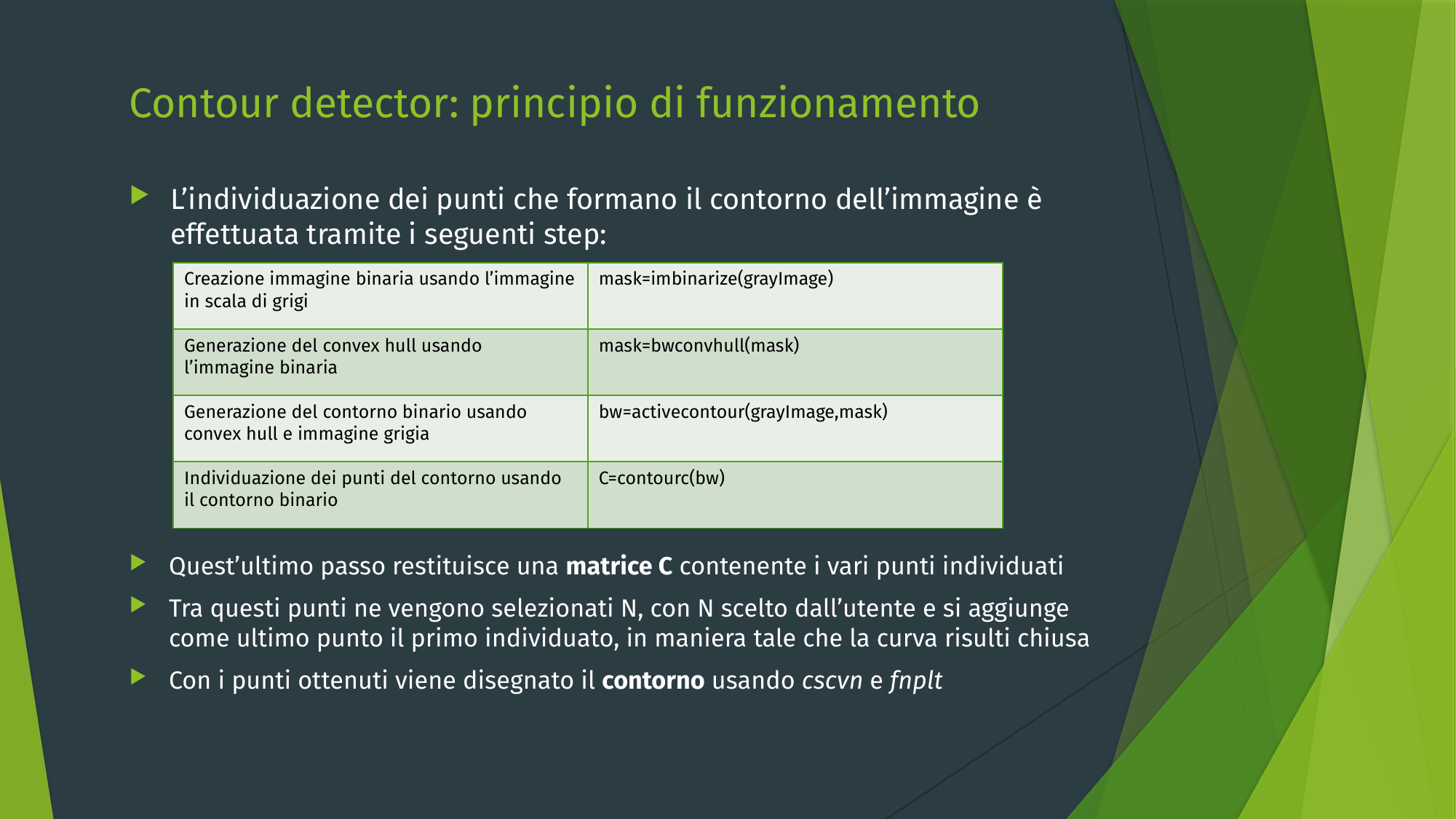

# Contour detector: principio di funzionamento
L’individuazione dei punti che formano il contorno dell’immagine è effettuata tramite i seguenti step:

| Creazione immagine binaria usando l’immagine in scala di grigi | mask=imbinarize(grayImage) |
| --- | --- |
| Generazione del convex hull usando l’immagine binaria | mask=bwconvhull(mask) |
| Generazione del contorno binario usando convex hull e immagine grigia | bw=activecontour(grayImage,mask) |
| Individuazione dei punti del contorno usando il contorno binario | C=contourc(bw) |
Quest’ultimo passo restituisce una matrice C contenente i vari punti individuati
Tra questi punti ne vengono selezionati N, con N scelto dall’utente e si aggiunge come ultimo punto il primo individuato, in maniera tale che la curva risulti chiusa
Con i punti ottenuti viene disegnato il contorno usando cscvn e fnplt